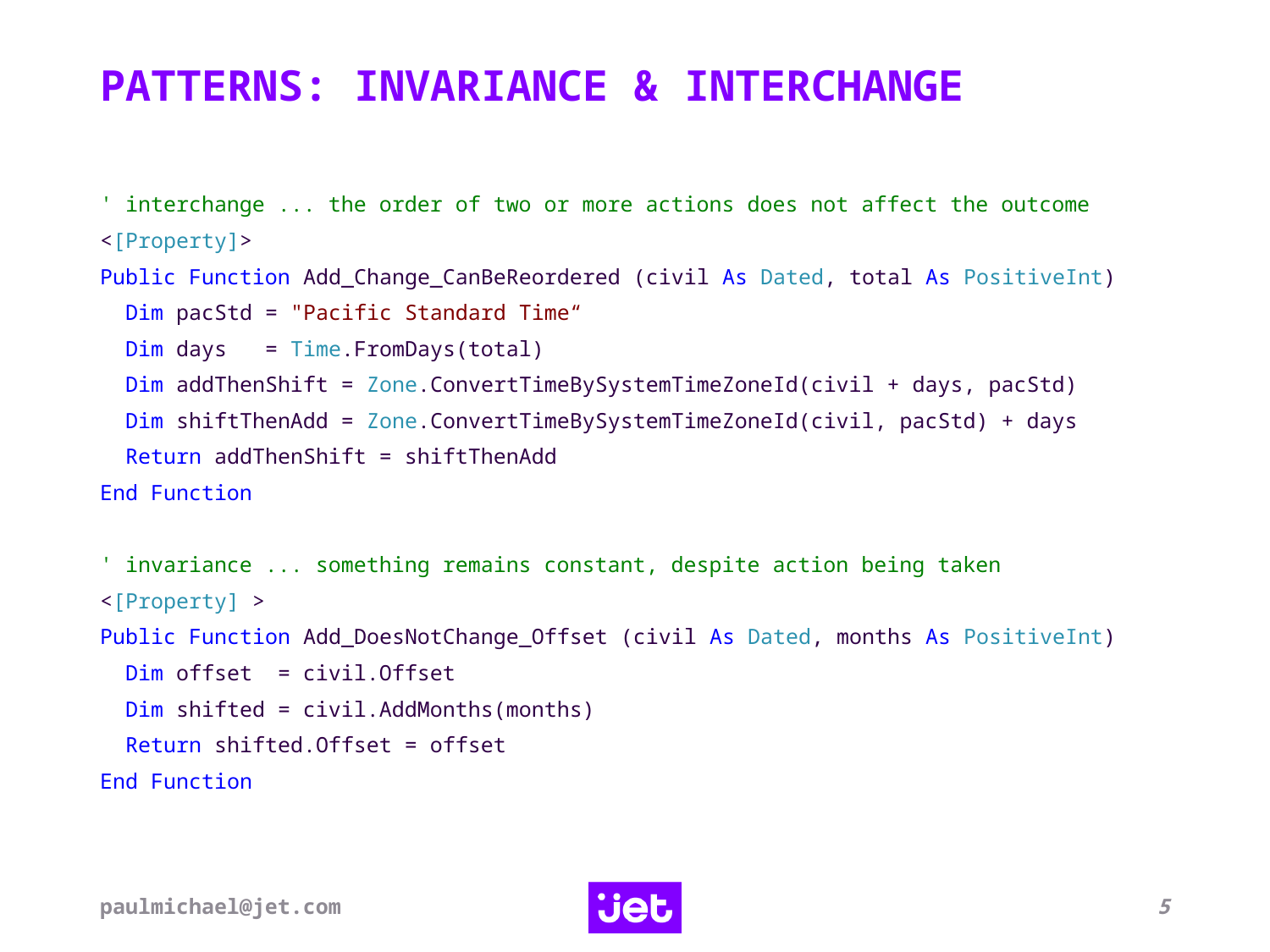

# PATTERNS: INVARIANCE & INTERCHANGE

' interchange ... the order of two or more actions does not affect the outcome
<[Property]>
Public Function Add_Change_CanBeReordered (civil As Dated, total As PositiveInt)
  Dim pacStd = "Pacific Standard Time“
  Dim days   = Time.FromDays(total)
  Dim addThenShift = Zone.ConvertTimeBySystemTimeZoneId(civil + days, pacStd)
  Dim shiftThenAdd = Zone.ConvertTimeBySystemTimeZoneId(civil, pacStd) + days
  Return addThenShift = shiftThenAdd
End Function

' invariance ... something remains constant, despite action being taken
<[Property] >
Public Function Add_DoesNotChange_Offset (civil As Dated, months As PositiveInt)
  Dim offset  = civil.Offset
  Dim shifted = civil.AddMonths(months)
  Return shifted.Offset = offset
End Function
paulmichael@jet.com
5